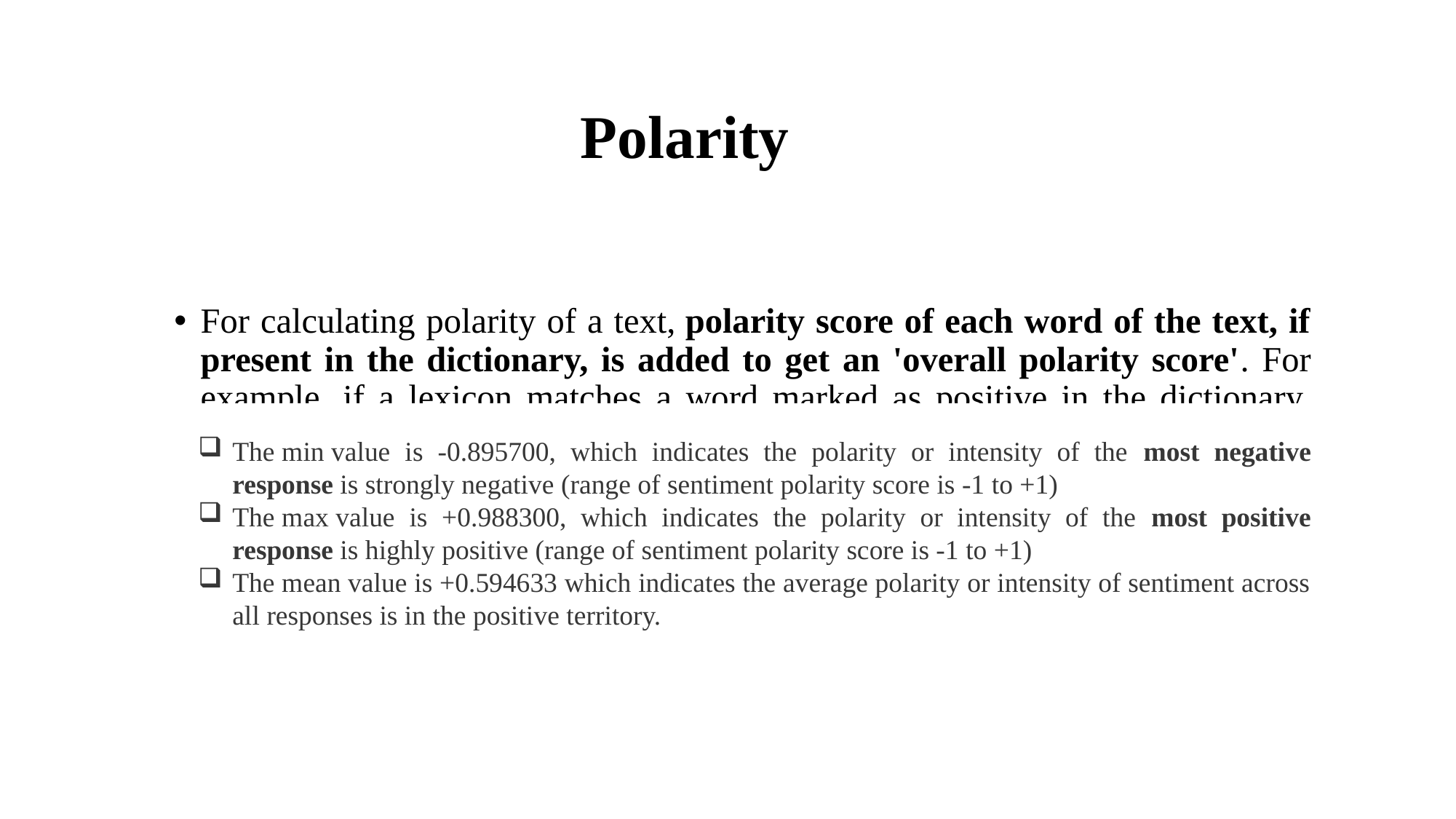

# Polarity
For calculating polarity of a text, polarity score of each word of the text, if present in the dictionary, is added to get an 'overall polarity score'. For example, if a lexicon matches a word marked as positive in the dictionary, then the total polarity score of the text is increased.

The min value is -0.895700, which indicates the polarity or intensity of the most negative response is strongly negative (range of sentiment polarity score is -1 to +1)
The max value is +0.988300, which indicates the polarity or intensity of the most positive response is highly positive (range of sentiment polarity score is -1 to +1)
The mean value is +0.594633 which indicates the average polarity or intensity of sentiment across all responses is in the positive territory.